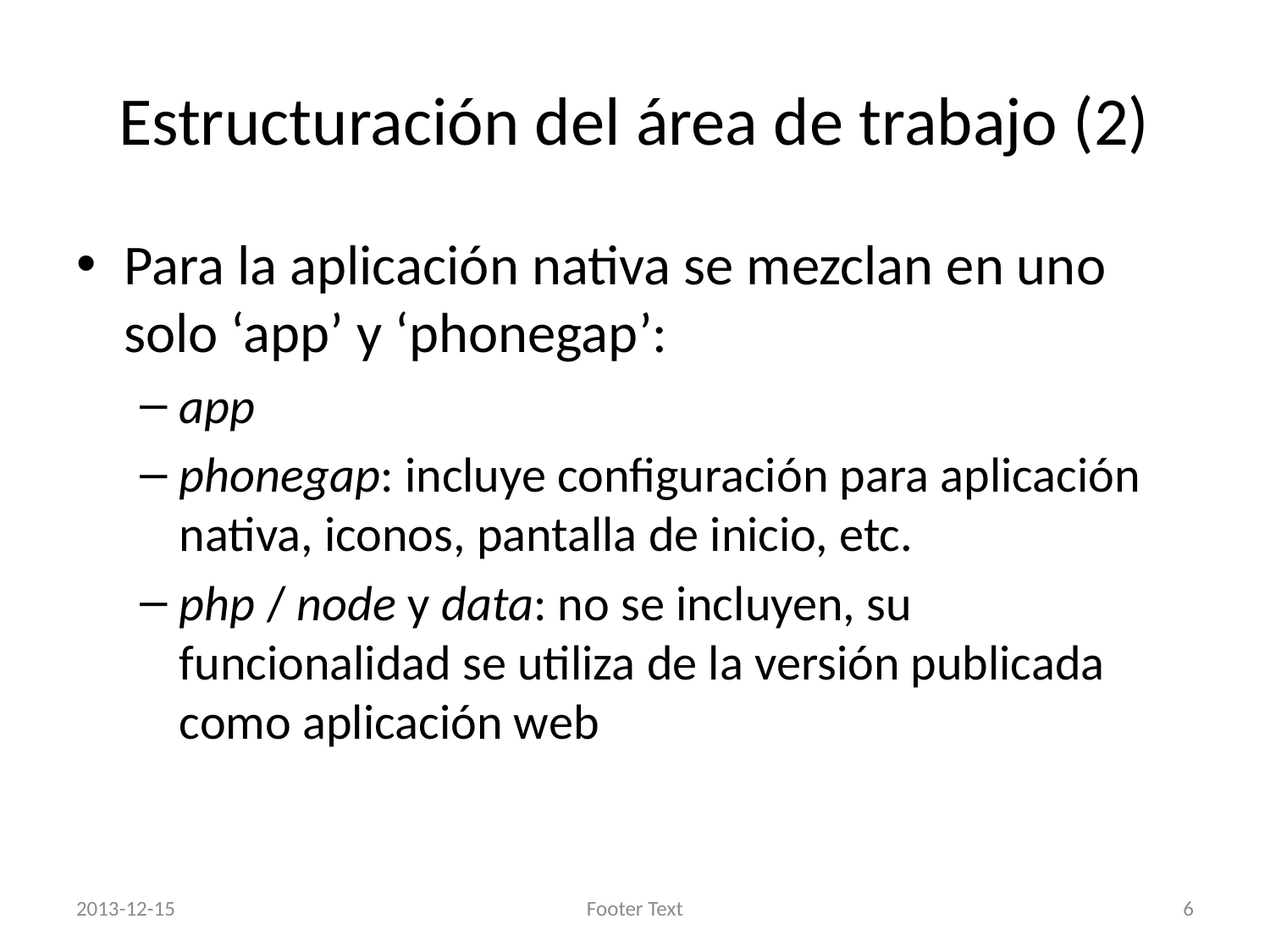

# Estructuración del área de trabajo (2)
Para la aplicación nativa se mezclan en uno solo ‘app’ y ‘phonegap’:
app
phonegap: incluye configuración para aplicación nativa, iconos, pantalla de inicio, etc.
php / node y data: no se incluyen, su funcionalidad se utiliza de la versión publicada como aplicación web
2013-12-15
Footer Text
6